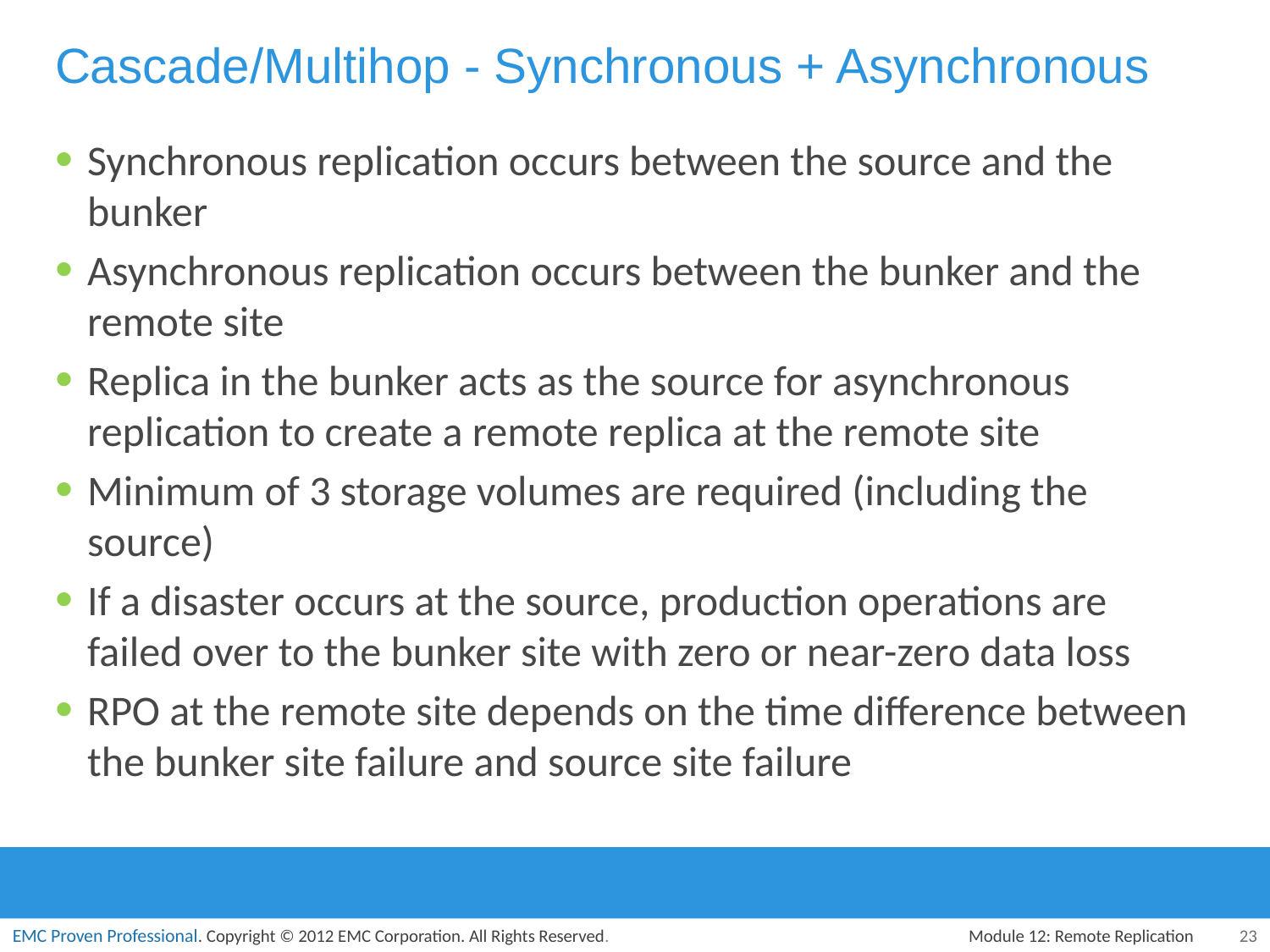

# Cascade/Multihop - Synchronous + Asynchronous
Synchronous replication occurs between the source and the bunker
Asynchronous replication occurs between the bunker and the remote site
Replica in the bunker acts as the source for asynchronous replication to create a remote replica at the remote site
Minimum of 3 storage volumes are required (including the source)
If a disaster occurs at the source, production operations are failed over to the bunker site with zero or near-zero data loss
RPO at the remote site depends on the time difference between the bunker site failure and source site failure
Module 12: Remote Replication
23